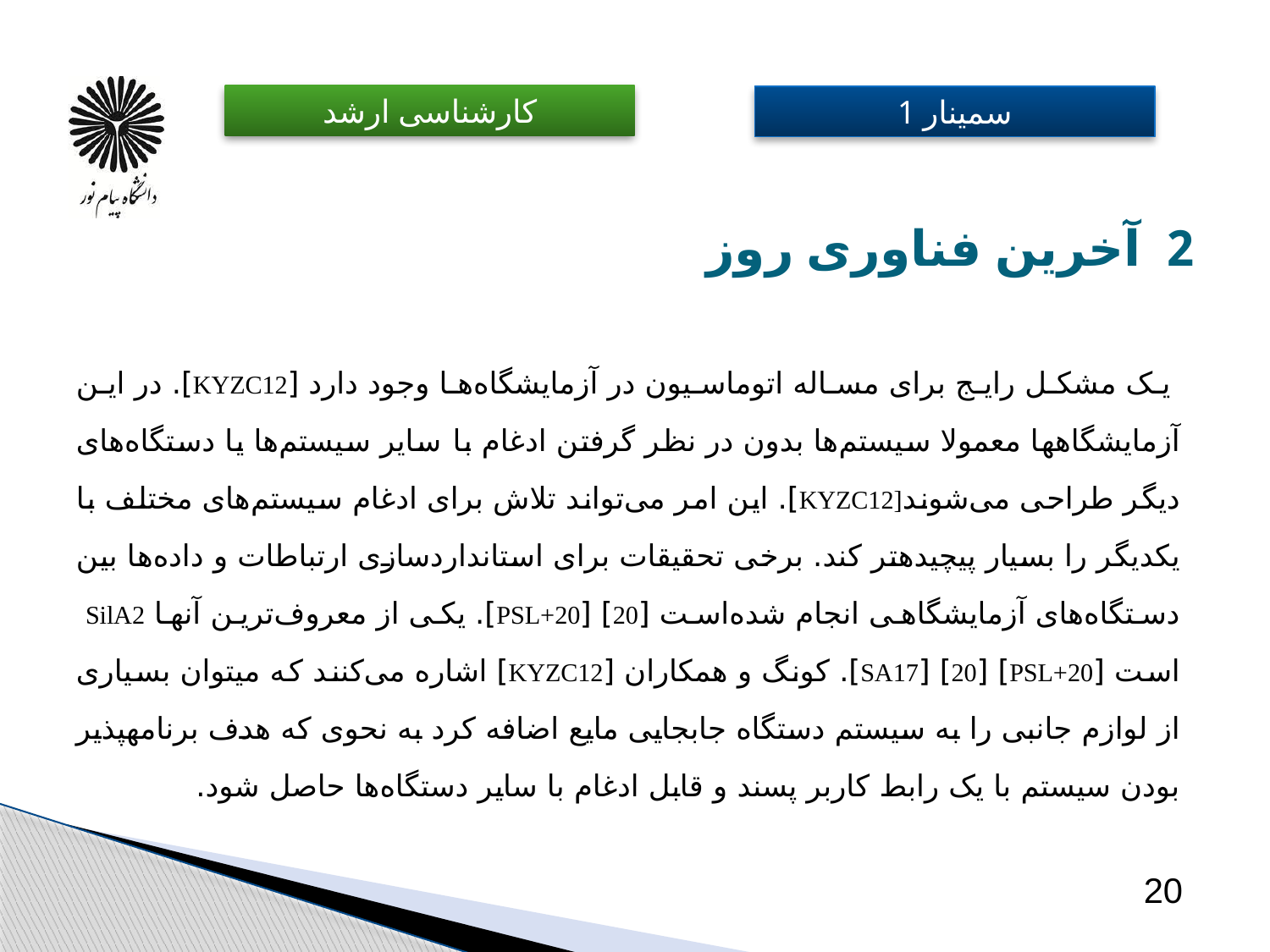

# 2  آخرین فناوری روز
 یک مشکل رایج برای مساله اتوماسیون در آزمایشگاه‌ها وجود دارد [KYZC12]. در این آزمایشگاه­ها معمولا سیستم‌ها بدون در نظر گرفتن ادغام با سایر سیستم‌ها یا دستگاه‌های دیگر طراحی می‌شوند[KYZC12]. این امر می‌تواند تلاش برای ادغام سیستم‌های مختلف با یکدیگر را بسیار پیچیده­تر کند. برخی تحقیقات برای استانداردسازی ارتباطات و داده‌ها بین دستگاه‌های آزمایشگاهی انجام شده‌است [20] [PSL+20]. یکی از معروف‌ترین آنها SilA2  است [PSL+20] [20] [SA17]. کونگ و همکاران [KYZC12] اشاره می‌کنند که می­توان بسیاری از لوازم جانبی را به سیستم دستگاه جابجایی مایع اضافه کرد به نحوی که هدف برنامه­پذیر بودن سیستم با یک رابط کاربر پسند و قابل ادغام با سایر دستگاه‌ها حاصل شود.
20